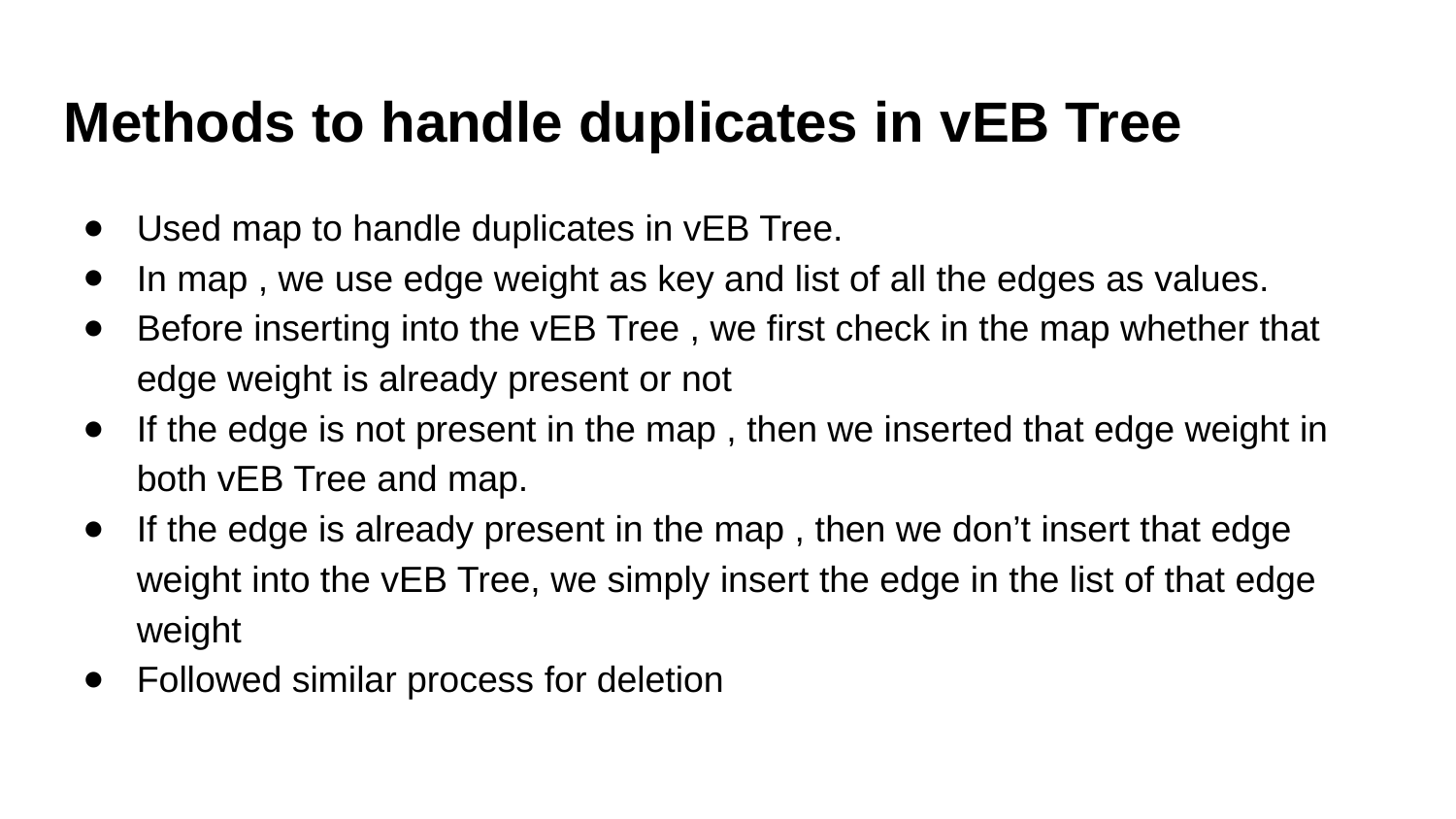

Methods to handle duplicates in vEB Tree
Used map to handle duplicates in vEB Tree.
In map , we use edge weight as key and list of all the edges as values.
Before inserting into the vEB Tree , we first check in the map whether that edge weight is already present or not
If the edge is not present in the map , then we inserted that edge weight in both vEB Tree and map.
If the edge is already present in the map , then we don’t insert that edge weight into the vEB Tree, we simply insert the edge in the list of that edge weight
Followed similar process for deletion